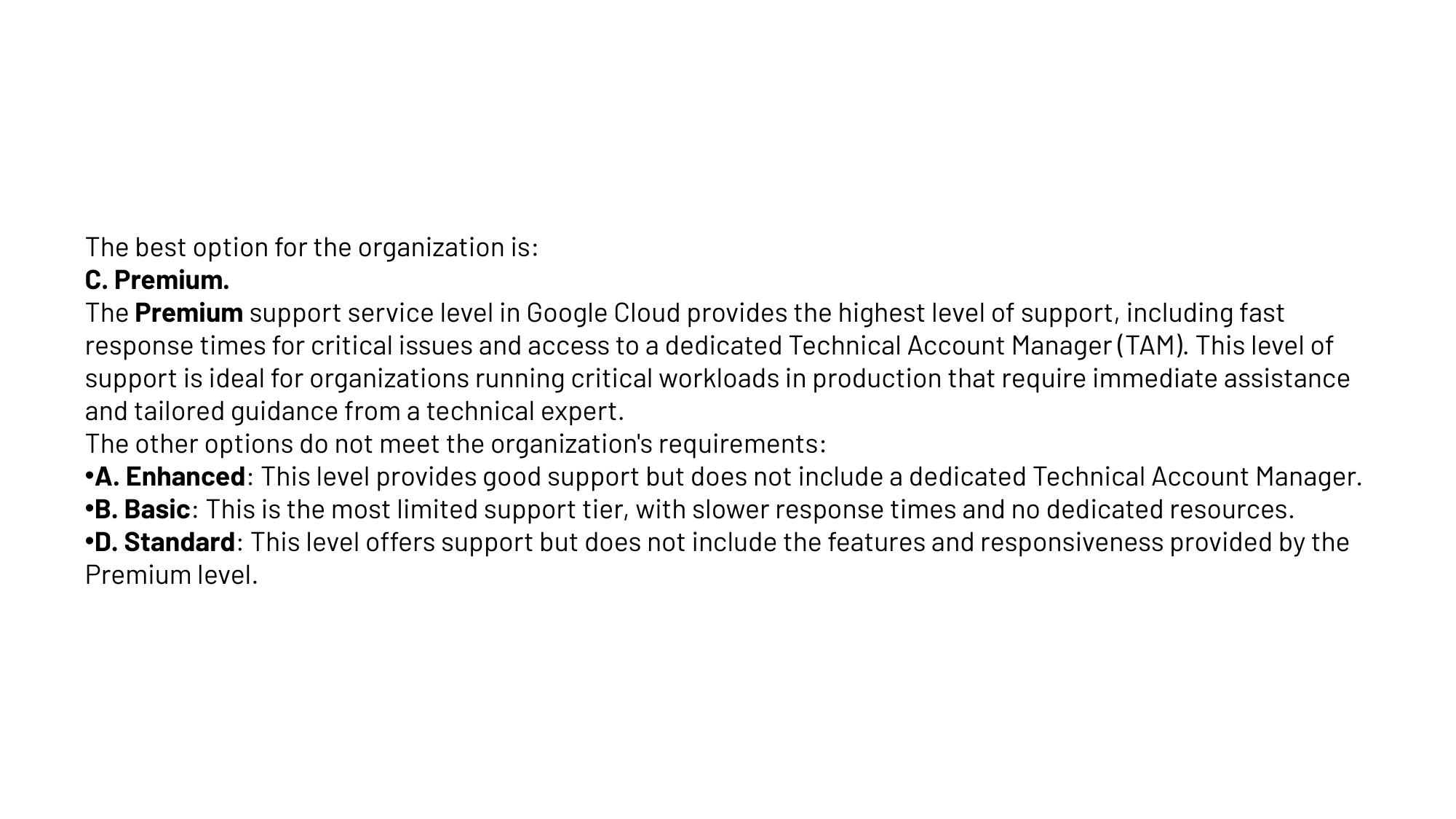

The best option for the organization is:
C. Premium.
The Premium support service level in Google Cloud provides the highest level of support, including fast response times for critical issues and access to a dedicated Technical Account Manager (TAM). This level of support is ideal for organizations running critical workloads in production that require immediate assistance and tailored guidance from a technical expert.
The other options do not meet the organization's requirements:
A. Enhanced: This level provides good support but does not include a dedicated Technical Account Manager.
B. Basic: This is the most limited support tier, with slower response times and no dedicated resources.
D. Standard: This level offers support but does not include the features and responsiveness provided by the Premium level.